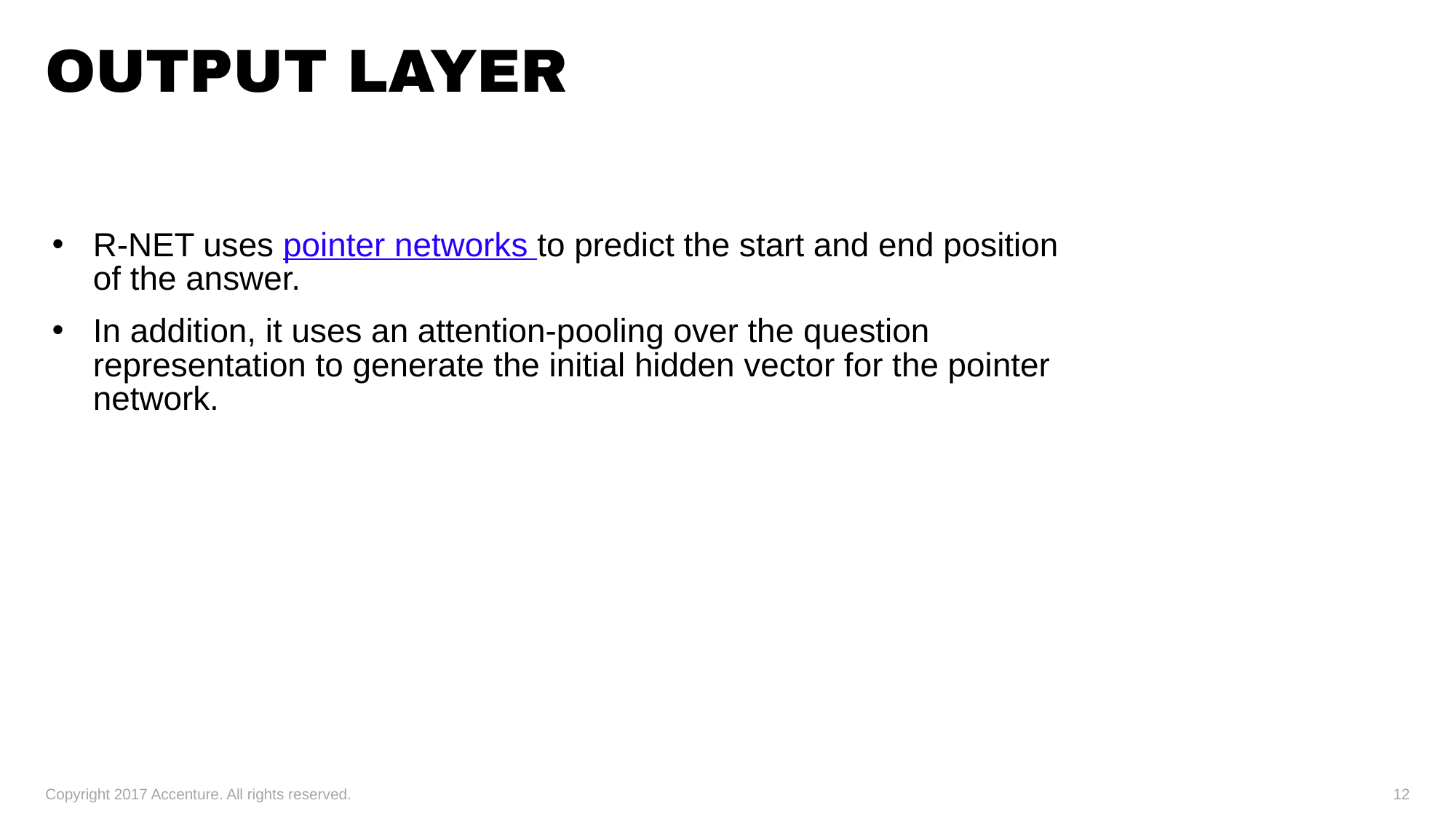

# Output Layer
R-NET uses pointer networks to predict the start and end position of the answer.
In addition, it uses an attention-pooling over the question representation to generate the initial hidden vector for the pointer network.
Copyright 2017 Accenture. All rights reserved.
12